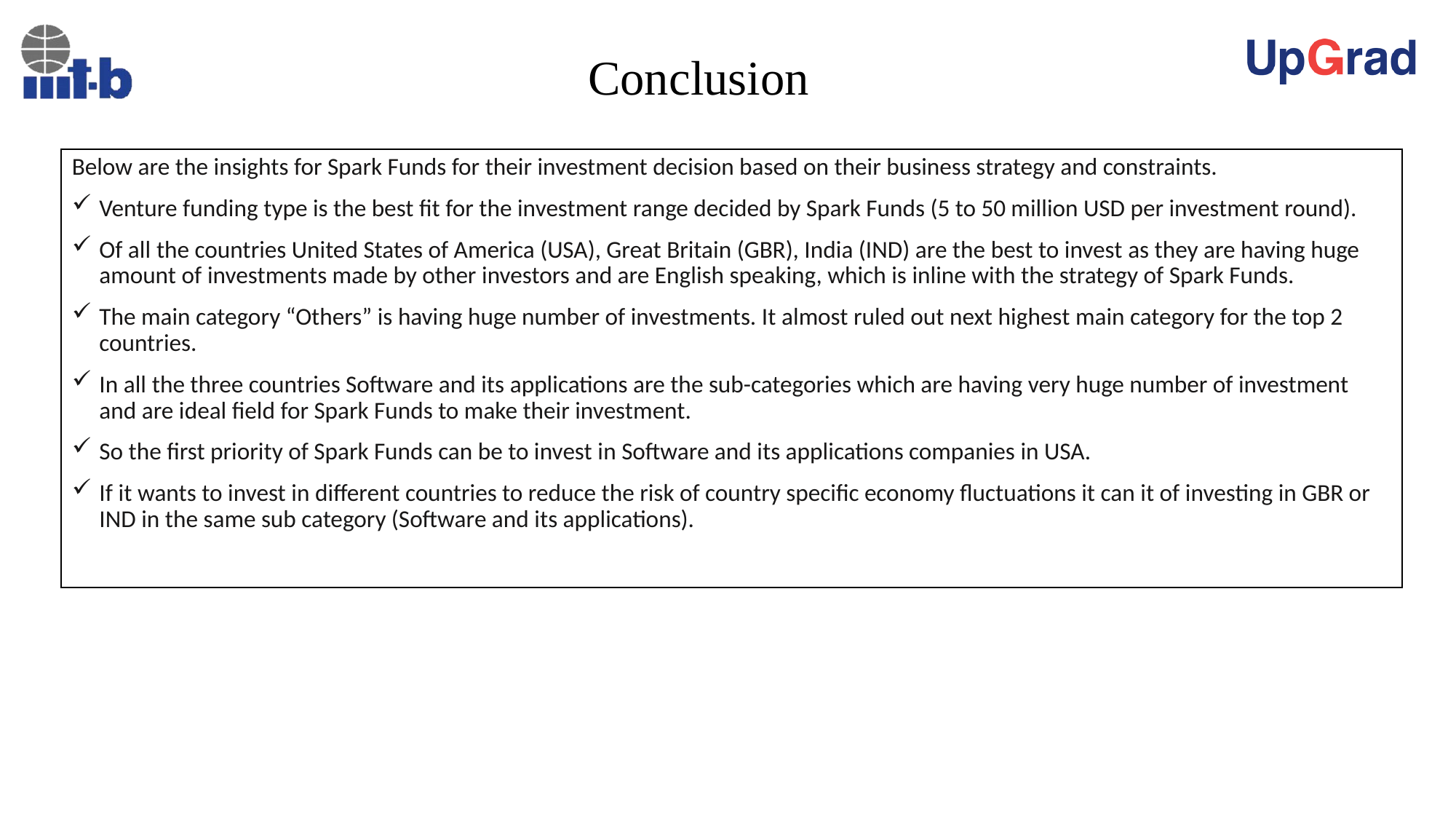

# Conclusion
Below are the insights for Spark Funds for their investment decision based on their business strategy and constraints.
Venture funding type is the best fit for the investment range decided by Spark Funds (5 to 50 million USD per investment round).
Of all the countries United States of America (USA), Great Britain (GBR), India (IND) are the best to invest as they are having huge amount of investments made by other investors and are English speaking, which is inline with the strategy of Spark Funds.
The main category “Others” is having huge number of investments. It almost ruled out next highest main category for the top 2 countries.
In all the three countries Software and its applications are the sub-categories which are having very huge number of investment and are ideal field for Spark Funds to make their investment.
So the first priority of Spark Funds can be to invest in Software and its applications companies in USA.
If it wants to invest in different countries to reduce the risk of country specific economy fluctuations it can it of investing in GBR or IND in the same sub category (Software and its applications).